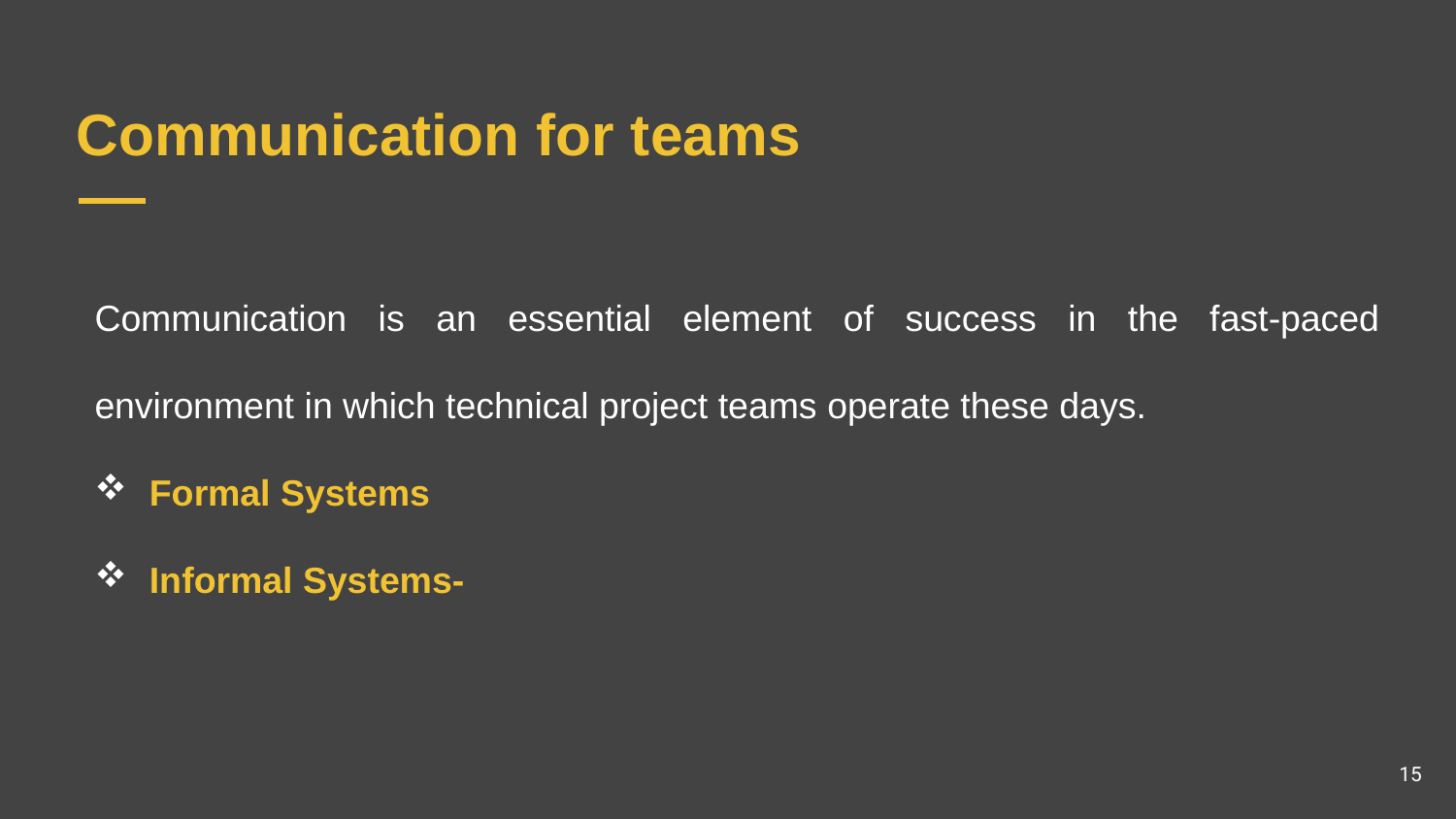

# Communication for teams
Communication is an essential element of success in the fast-paced environment in which technical project teams operate these days.
Formal Systems
Informal Systems-
15